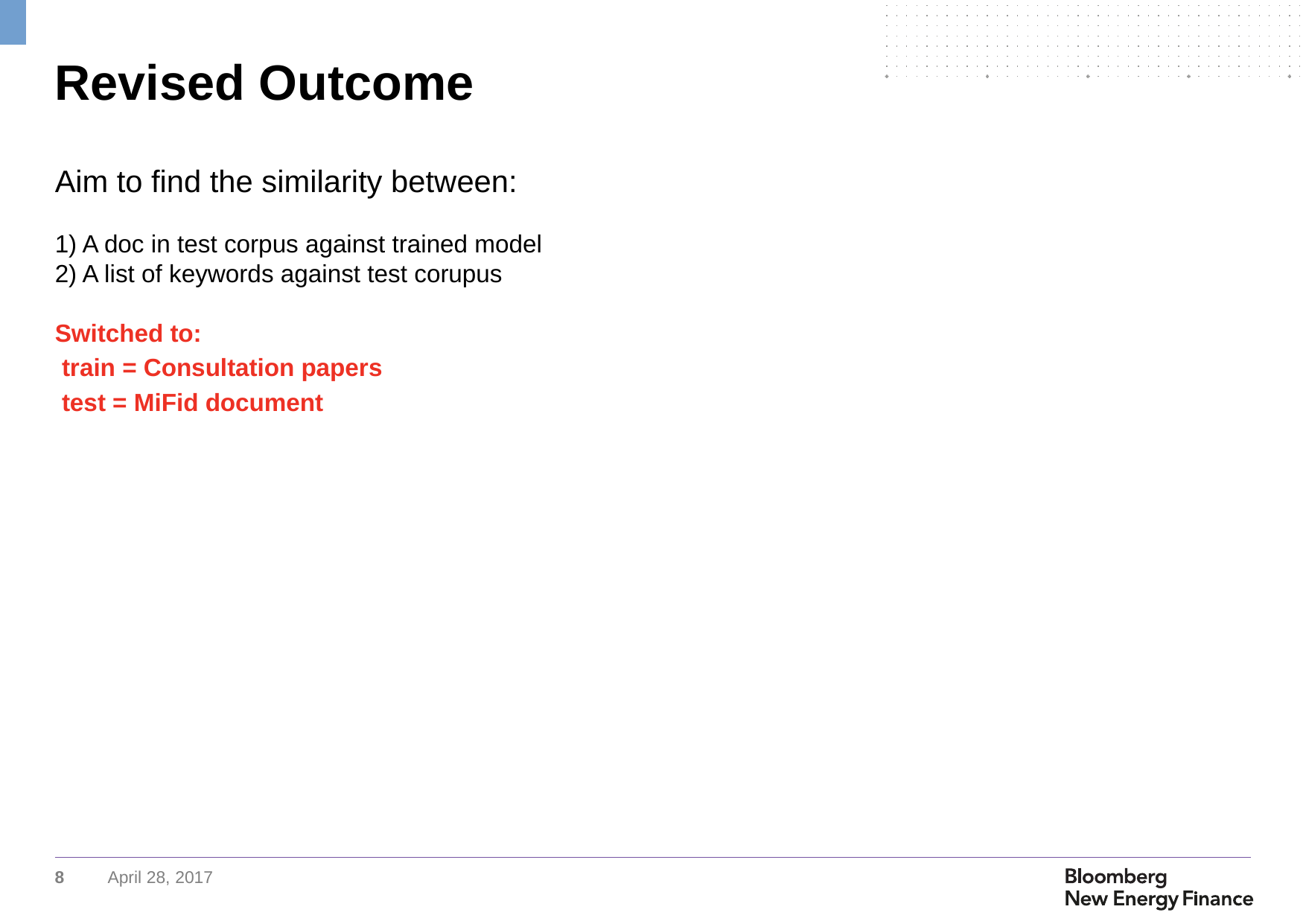

# Revised Outcome
Aim to find the similarity between:
1) A doc in test corpus against trained model
2) A list of keywords against test corupus
Switched to:
 train = Consultation papers
 test = MiFid document